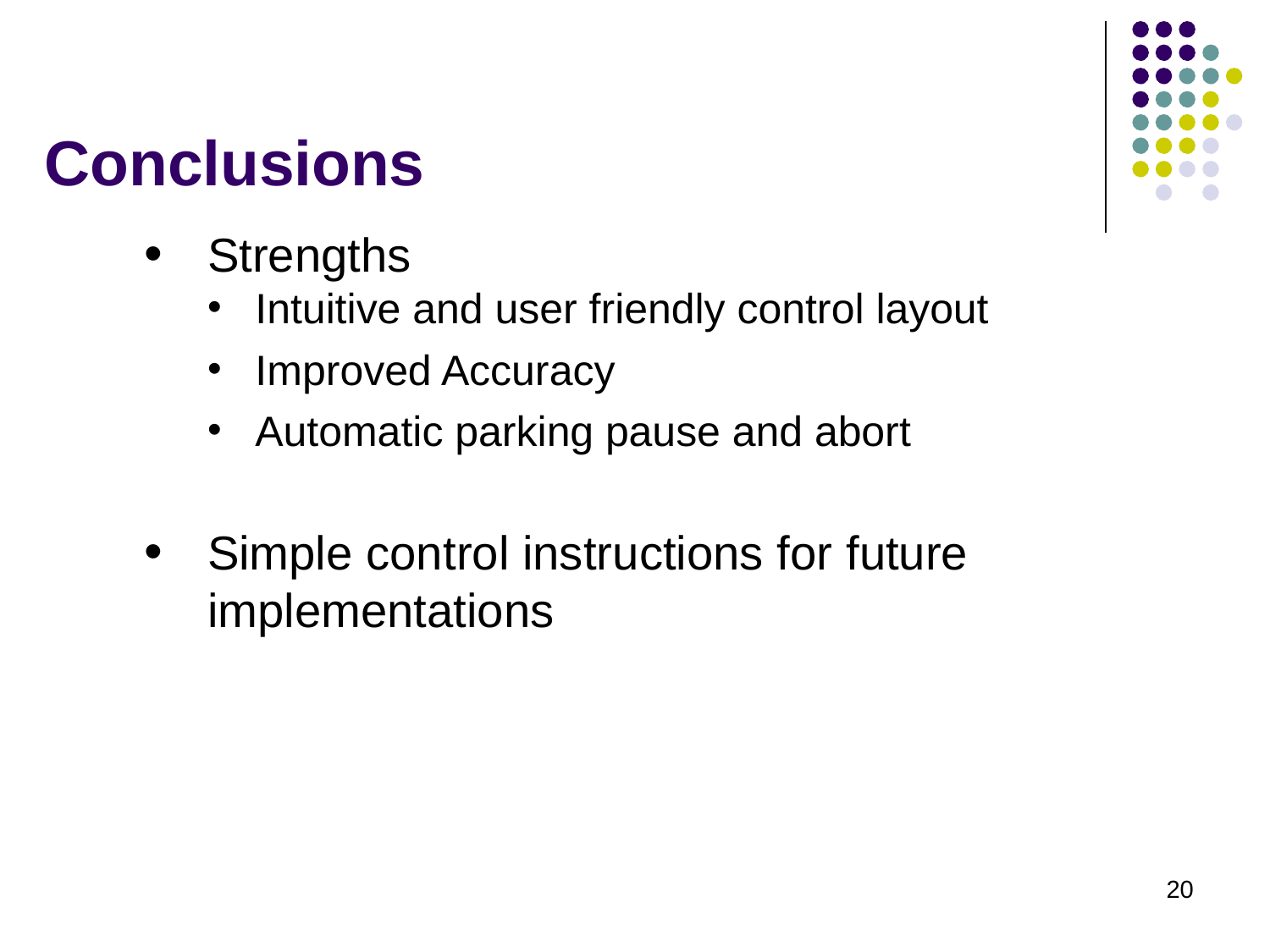

# Conclusions
Strengths
Intuitive and user friendly control layout
Improved Accuracy
Automatic parking pause and abort

Simple control instructions for future implementations
20